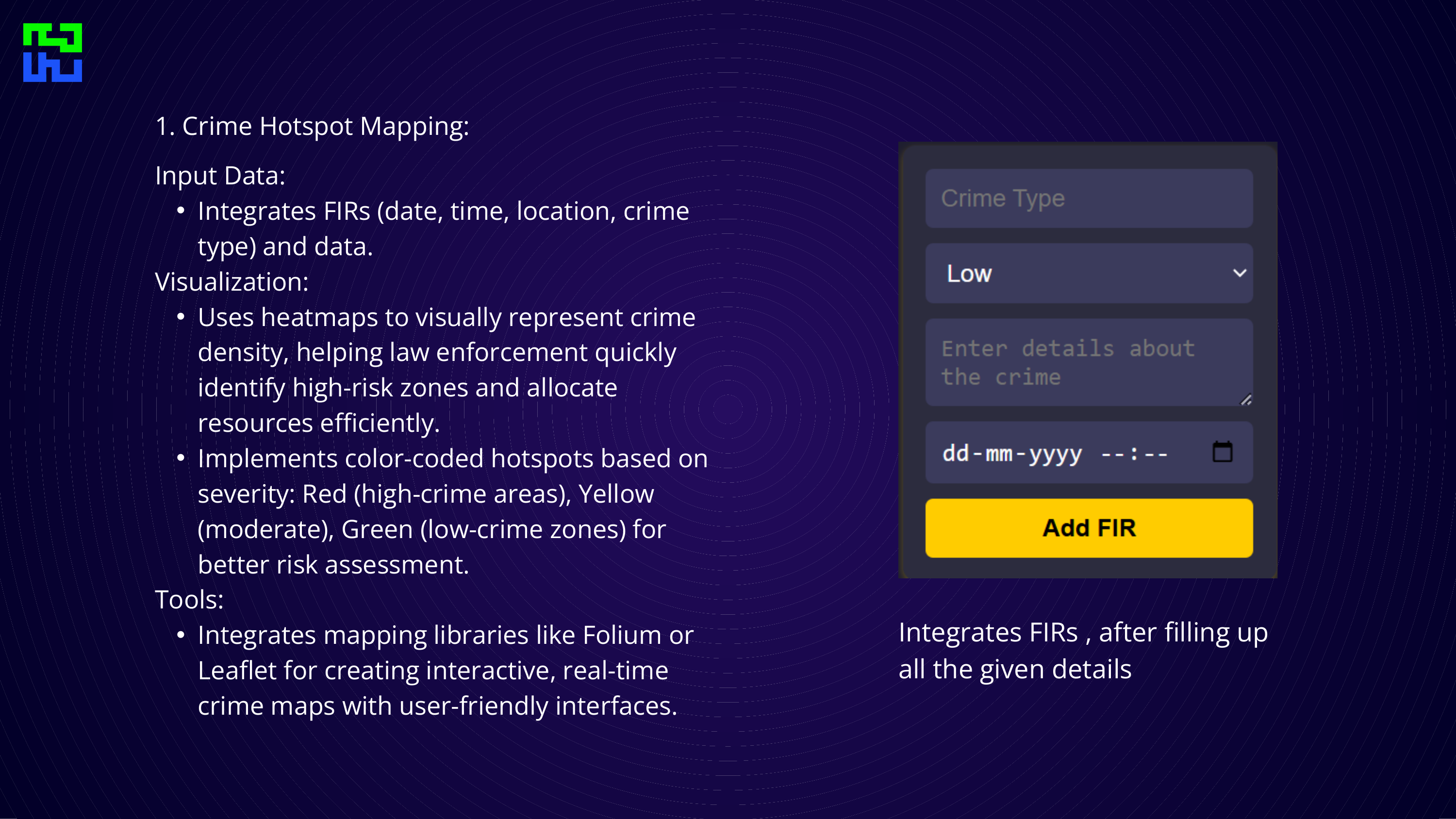

1. Crime Hotspot Mapping:

Input Data:
Integrates FIRs (date, time, location, crime type) and data.
Visualization:
Uses heatmaps to visually represent crime density, helping law enforcement quickly identify high-risk zones and allocate resources efficiently.
Implements color-coded hotspots based on severity: Red (high-crime areas), Yellow (moderate), Green (low-crime zones) for better risk assessment.
Tools:
Integrates mapping libraries like Folium or Leaflet for creating interactive, real-time crime maps with user-friendly interfaces.

Integrates FIRs , after filling up all the given details